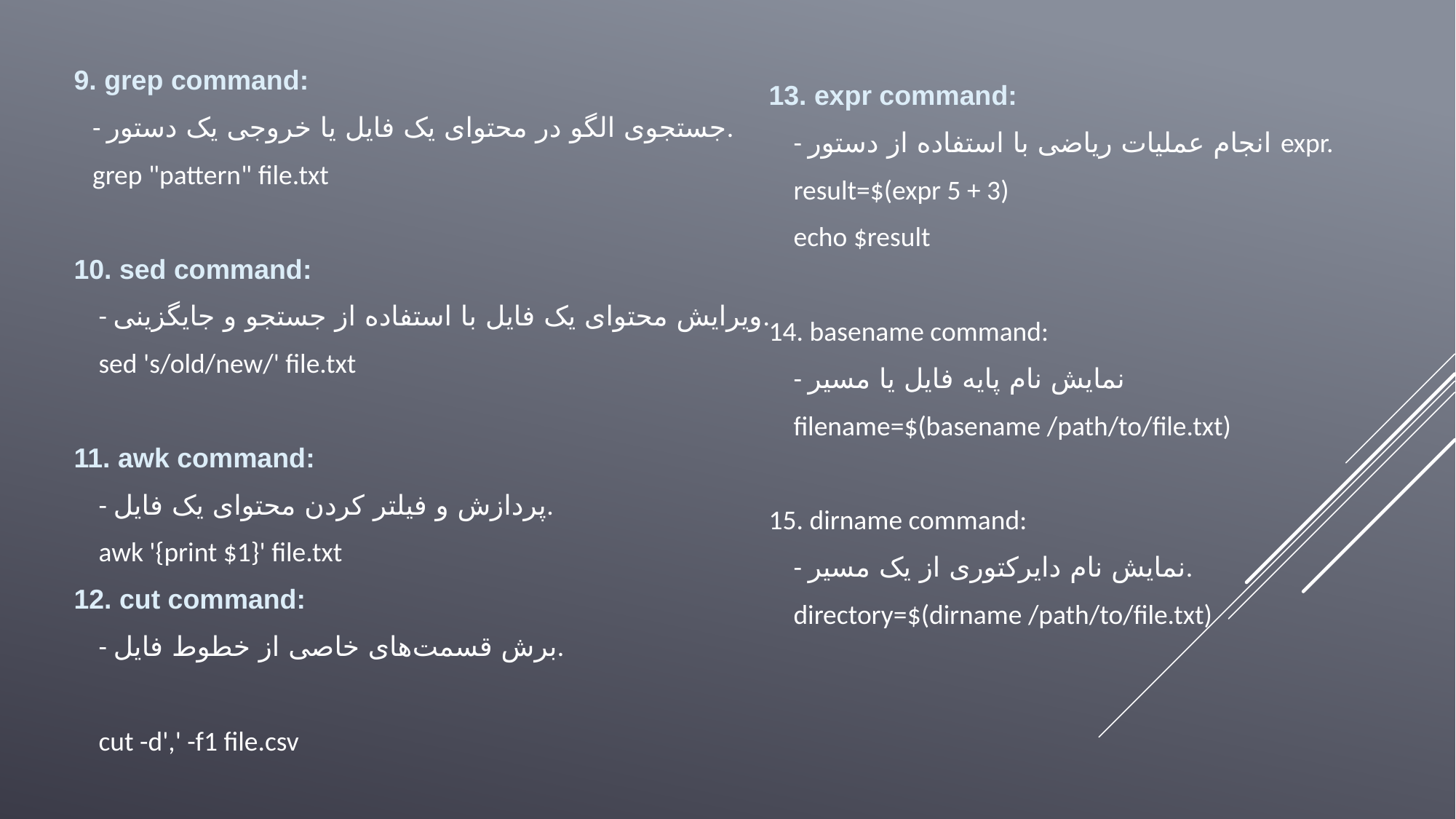

9. grep command:
   - جستجوی الگو در محتوای یک فایل یا خروجی یک دستور.
   grep "pattern" file.txt

10. sed command:
    - ویرایش محتوای یک فایل با استفاده از جستجو و جایگزینی.
    sed 's/old/new/' file.txt

11. awk command:
    - پردازش و فیلتر کردن محتوای یک فایل.
    awk '{print $1}' file.txt
12. cut command:
    - برش قسمت‌های خاصی از خطوط فایل.

    cut -d',' -f1 file.csv

13. expr command:
    - انجام عملیات ریاضی با استفاده از دستور expr.
    result=$(expr 5 + 3)
    echo $result

14. basename command:
    - نمایش نام پایه فایل یا مسیر
    filename=$(basename /path/to/file.txt)

15. dirname command:
    - نمایش نام دایرکتوری از یک مسیر.
    directory=$(dirname /path/to/file.txt)